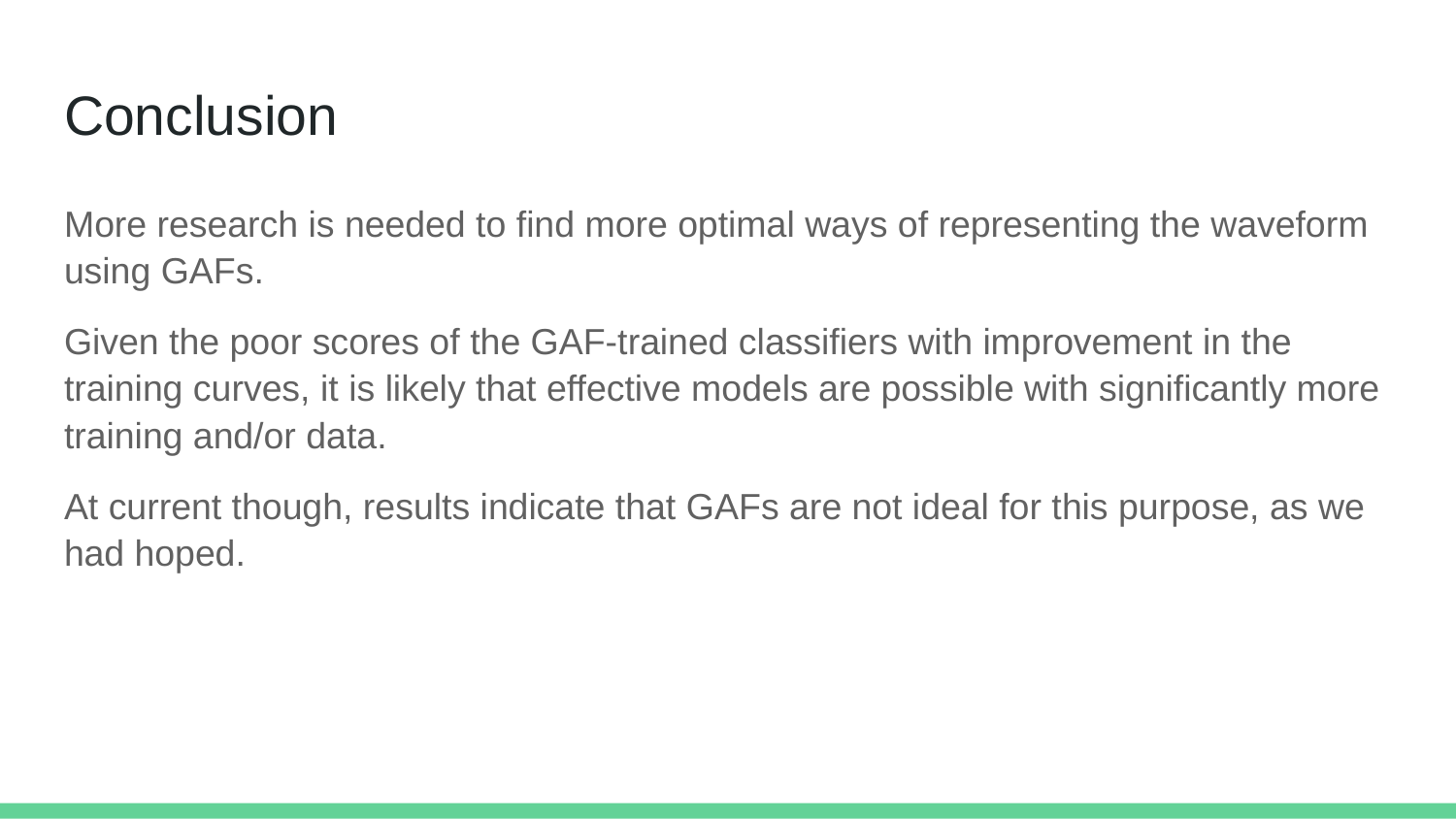

# Conclusion
More research is needed to find more optimal ways of representing the waveform using GAFs.
Given the poor scores of the GAF-trained classifiers with improvement in the training curves, it is likely that effective models are possible with significantly more training and/or data.
At current though, results indicate that GAFs are not ideal for this purpose, as we had hoped.